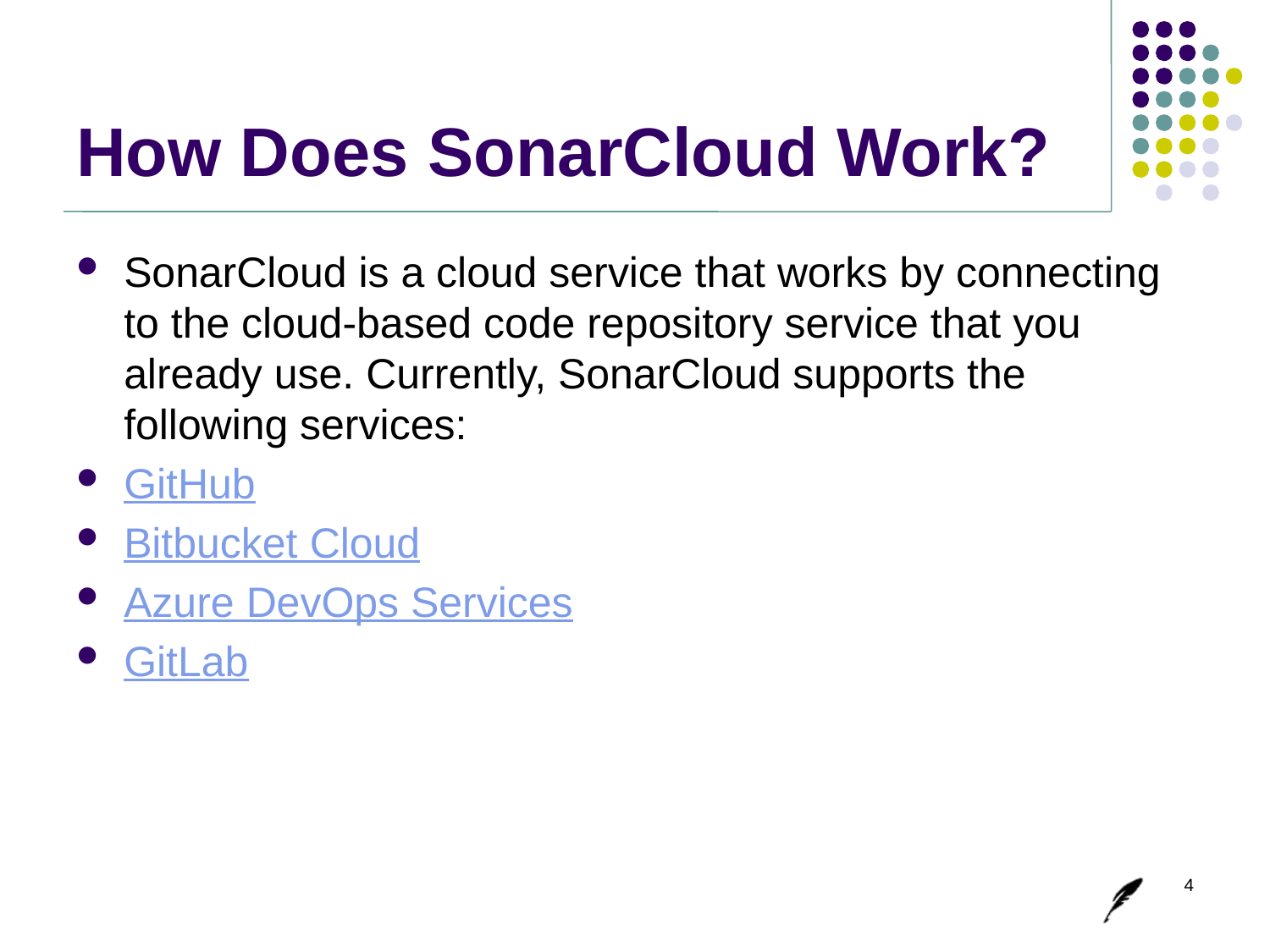

# How Does SonarCloud Work?
SonarCloud is a cloud service that works by connecting to the cloud-based code repository service that you already use. Currently, SonarCloud supports the following services:
GitHub
Bitbucket Cloud
Azure DevOps Services
GitLab

4